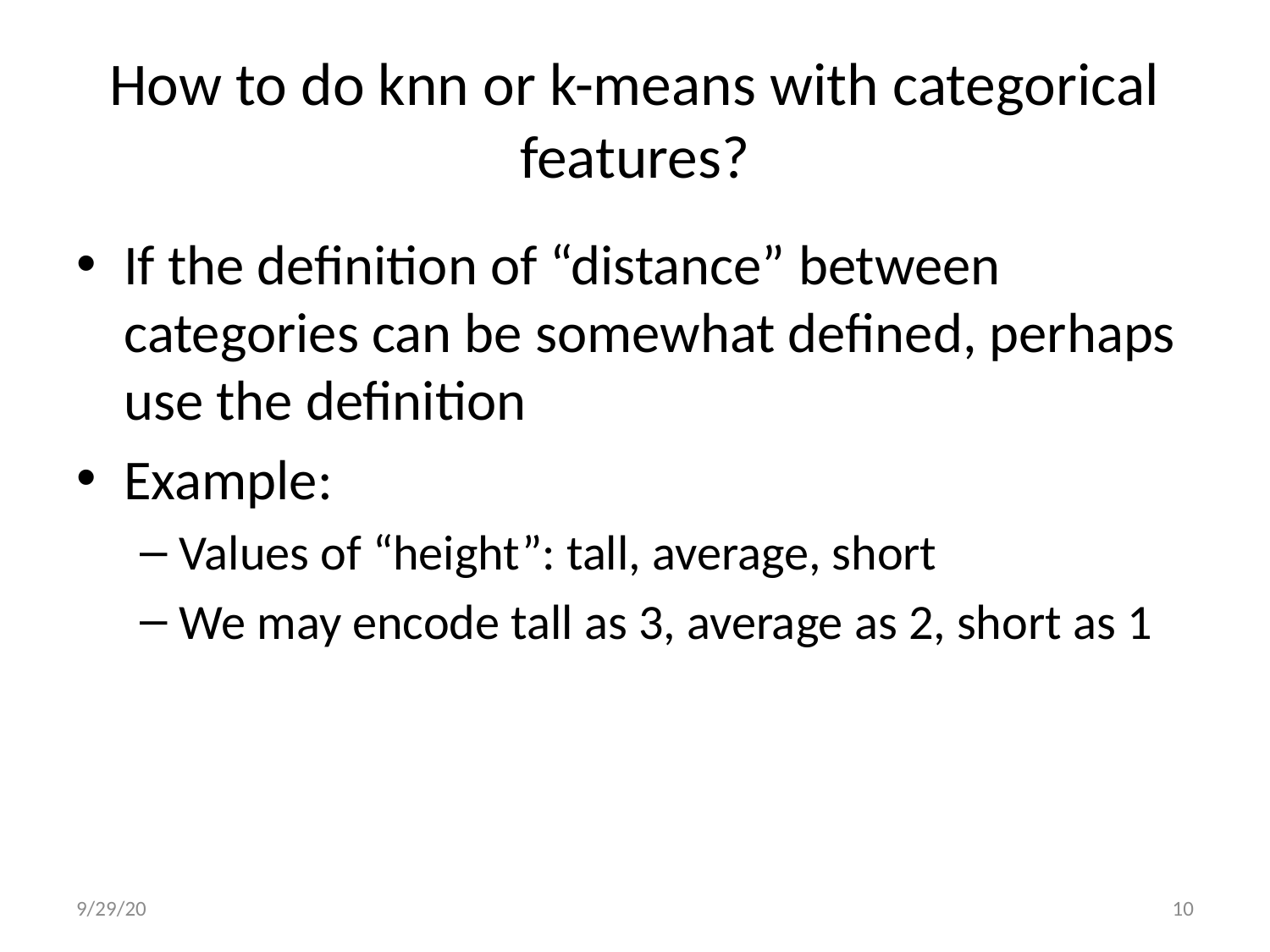

# How to do knn or k-means with categorical features?
If the definition of “distance” between categories can be somewhat defined, perhaps use the definition
Example:
Values of “height”: tall, average, short
We may encode tall as 3, average as 2, short as 1

9/29/20
10